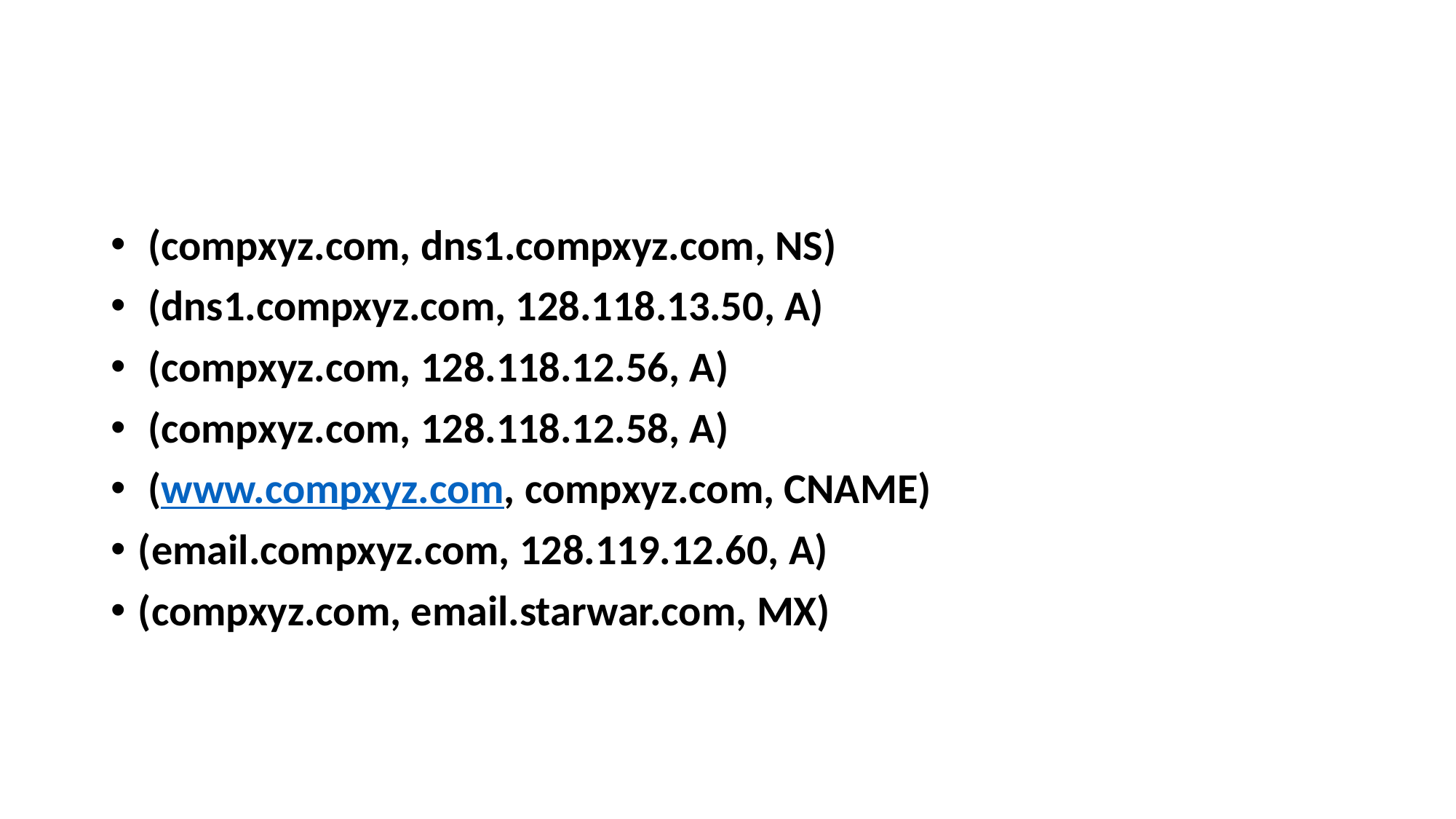

#
 (compxyz.com, dns1.compxyz.com, NS)
 (dns1.compxyz.com, 128.118.13.50, A)
 (compxyz.com, 128.118.12.56, A)
 (compxyz.com, 128.118.12.58, A)
 (www.compxyz.com, compxyz.com, CNAME)
(email.compxyz.com, 128.119.12.60, A)
(compxyz.com, email.starwar.com, MX)